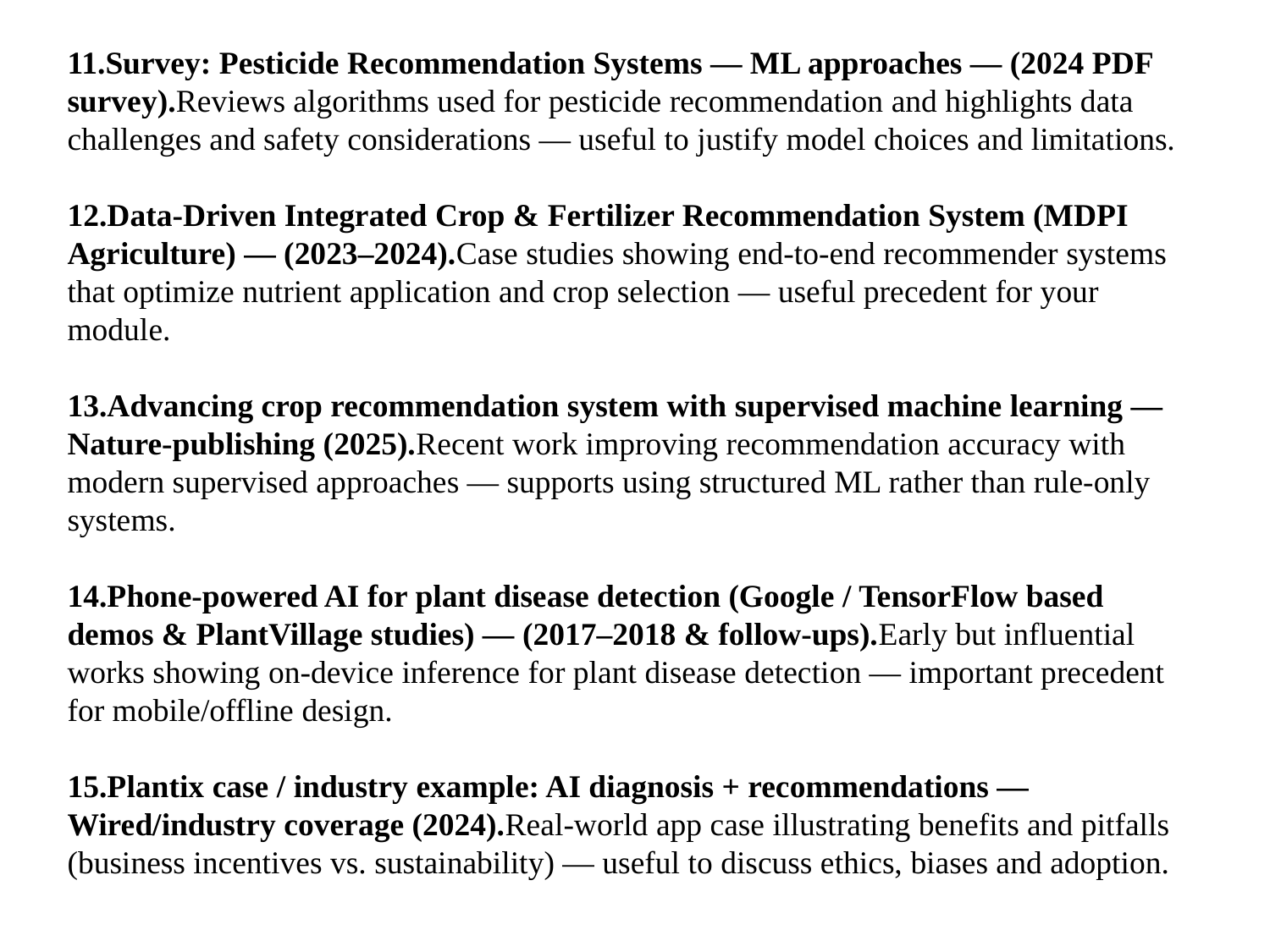

11.Survey: Pesticide Recommendation Systems — ML approaches — (2024 PDF survey).Reviews algorithms used for pesticide recommendation and highlights data challenges and safety considerations — useful to justify model choices and limitations.

12.Data-Driven Integrated Crop & Fertilizer Recommendation System (MDPI Agriculture) — (2023–2024).Case studies showing end-to-end recommender systems that optimize nutrient application and crop selection — useful precedent for your module.

13.Advancing crop recommendation system with supervised machine learning — Nature-publishing (2025).Recent work improving recommendation accuracy with modern supervised approaches — supports using structured ML rather than rule-only systems.

14.Phone-powered AI for plant disease detection (Google / TensorFlow based demos & PlantVillage studies) — (2017–2018 & follow-ups).Early but influential works showing on-device inference for plant disease detection — important precedent for mobile/offline design.

15.Plantix case / industry example: AI diagnosis + recommendations — Wired/industry coverage (2024).Real-world app case illustrating benefits and pitfalls (business incentives vs. sustainability) — useful to discuss ethics, biases and adoption.